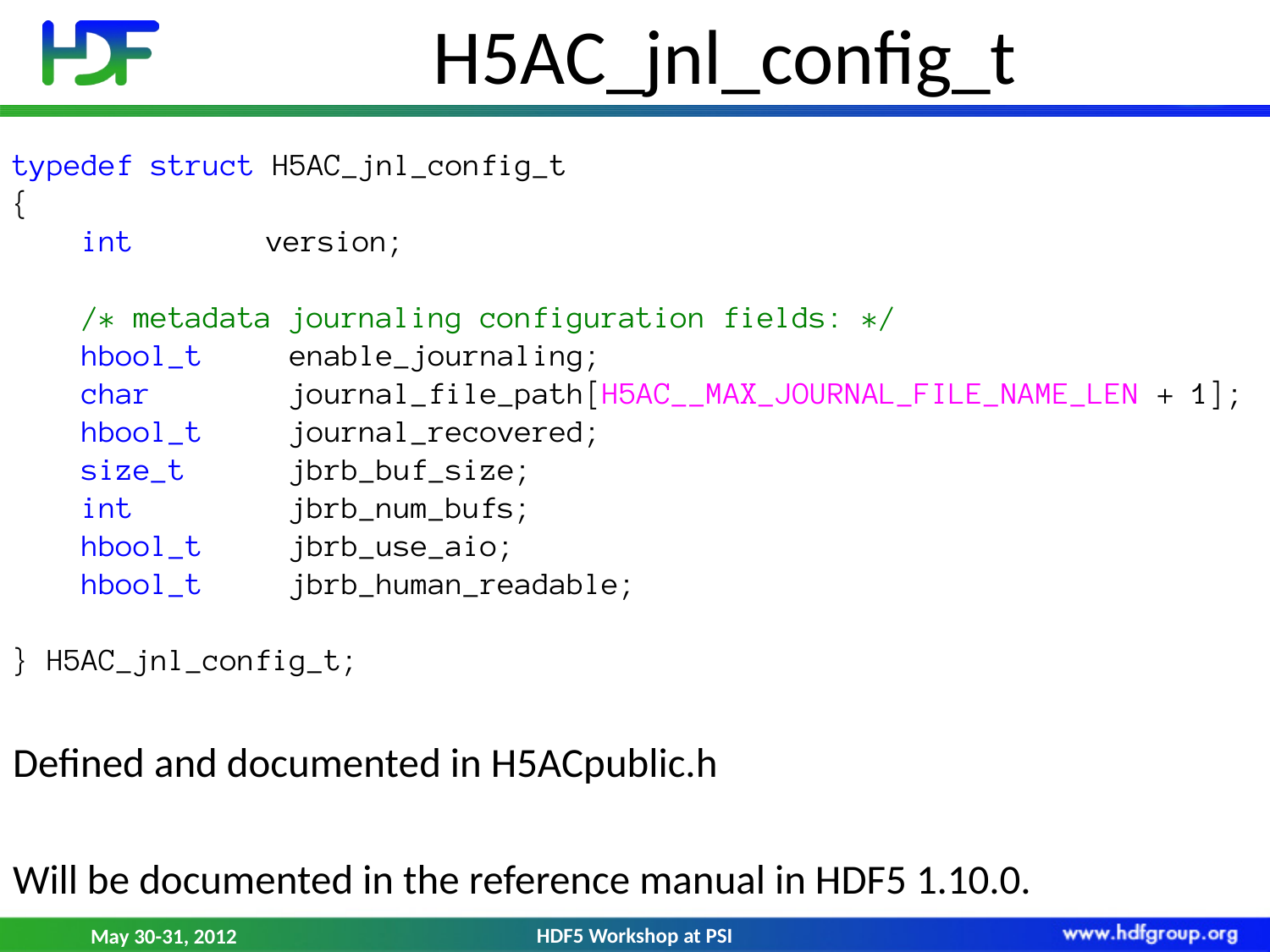

# H5AC_jnl_config_t
typedef struct H5AC_jnl_config_t
{
    int		version;

    /* metadata journaling configuration fields: */
    hbool_t     enable_journaling;
    char        journal_file_path[H5AC__MAX_JOURNAL_FILE_NAME_LEN + 1];
    hbool_t     journal_recovered;
    size_t      jbrb_buf_size;
    int         jbrb_num_bufs;
    hbool_t     jbrb_use_aio;
    hbool_t     jbrb_human_readable;

} H5AC_jnl_config_t;
Defined and documented in H5ACpublic.h

Will be documented in the reference manual in HDF5 1.10.0.